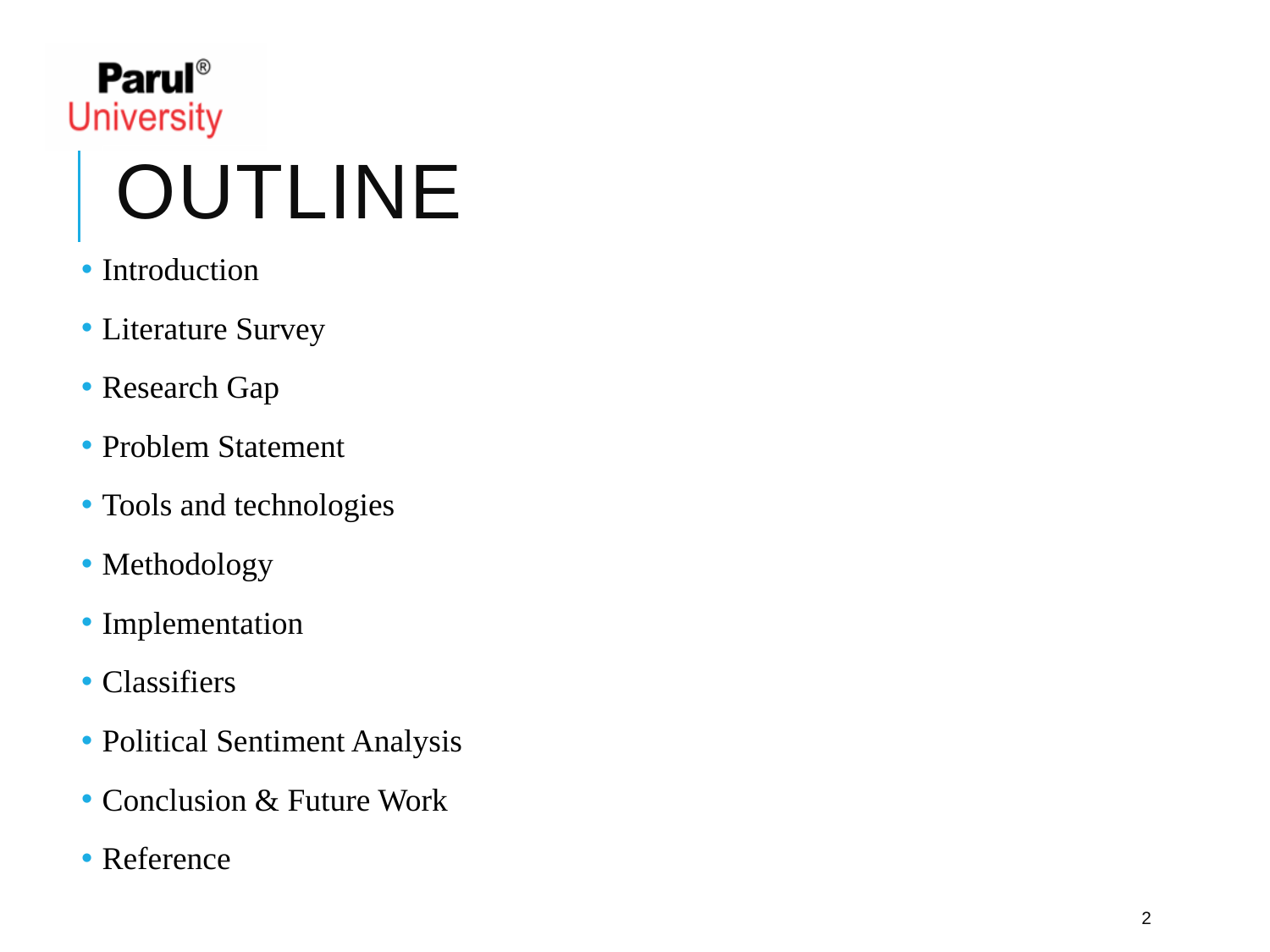

# OUTLINE
 Introduction
 Literature Survey
 Research Gap
 Problem Statement
 Tools and technologies
 Methodology
 Implementation
 Classifiers
 Political Sentiment Analysis
 Conclusion & Future Work
 Reference

2